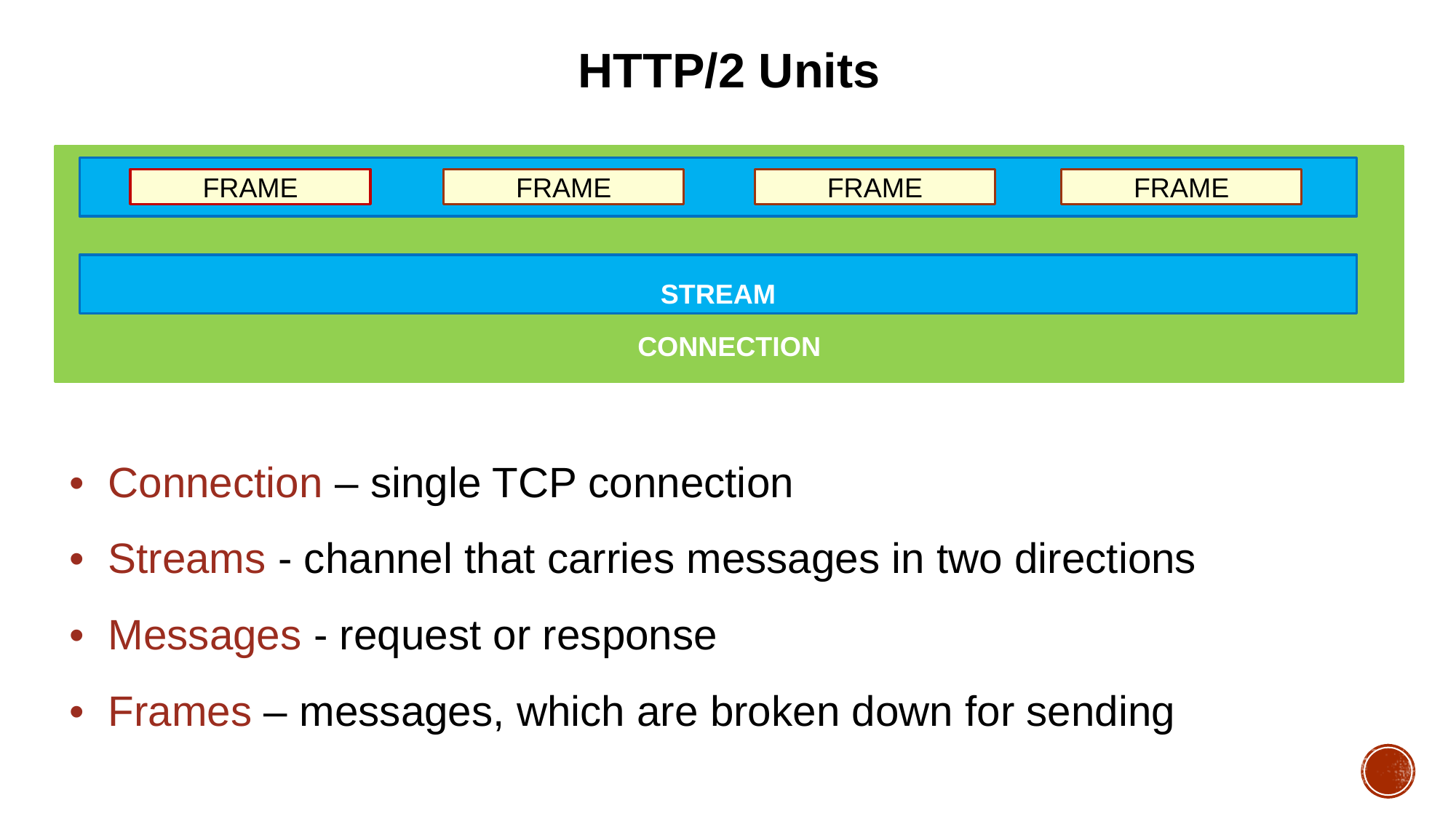

HTTP/2 Units

CONNECTION

FRAME

FRAME

FRAME

FRAME
STREAM

•  Connection – single TCP connection
•  Streams - channel that carries messages in two directions
•  Messages - request or response
•  Frames – messages, which are broken down for sending